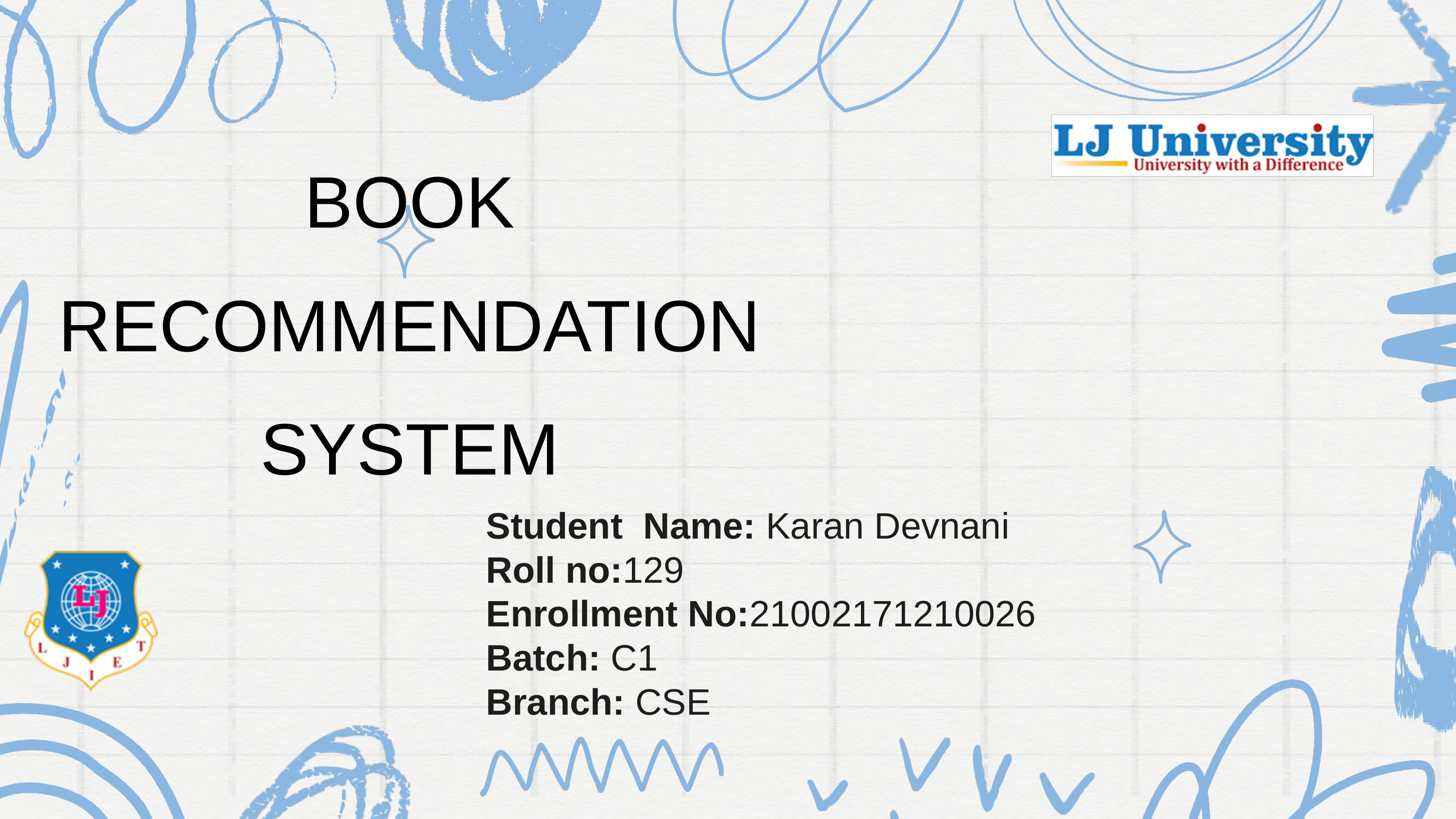

BOOK RECOMMENDATION SYSTEM

Student  Name: Karan Devnani
Roll no:129
Enrollment No:21002171210026
Batch: C1
Branch: CSE